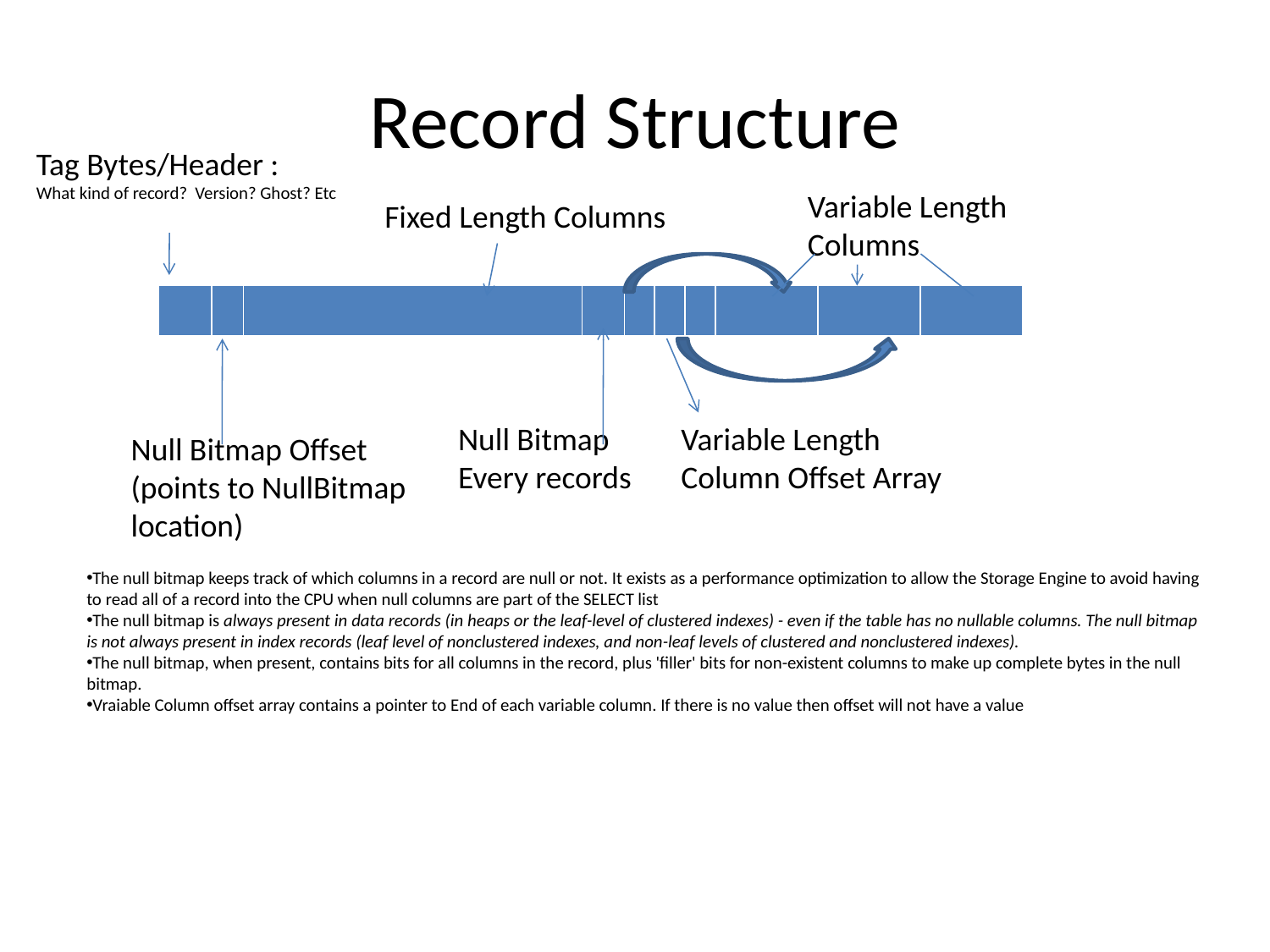

# Record Structure
Tag Bytes/Header :
What kind of record?  Version? Ghost? Etc

Variable Length
Columns
Fixed Length Columns

|  |  |  |  |  |  |  |  |  |  |
| --- | --- | --- | --- | --- | --- | --- | --- | --- | --- |

Null Bitmap
Every records
Variable Length
Column Offset Array
Null Bitmap Offset
(points to NullBitmap
location)
The null bitmap keeps track of which columns in a record are null or not. It exists as a performance optimization to allow the Storage Engine to avoid having to read all of a record into the CPU when null columns are part of the SELECT list
The null bitmap is always present in data records (in heaps or the leaf-level of clustered indexes) - even if the table has no nullable columns. The null bitmap is not always present in index records (leaf level of nonclustered indexes, and non-leaf levels of clustered and nonclustered indexes).
The null bitmap, when present, contains bits for all columns in the record, plus 'filler' bits for non-existent columns to make up complete bytes in the null bitmap.
Vraiable Column offset array contains a pointer to End of each variable column. If there is no value then offset will not have a value